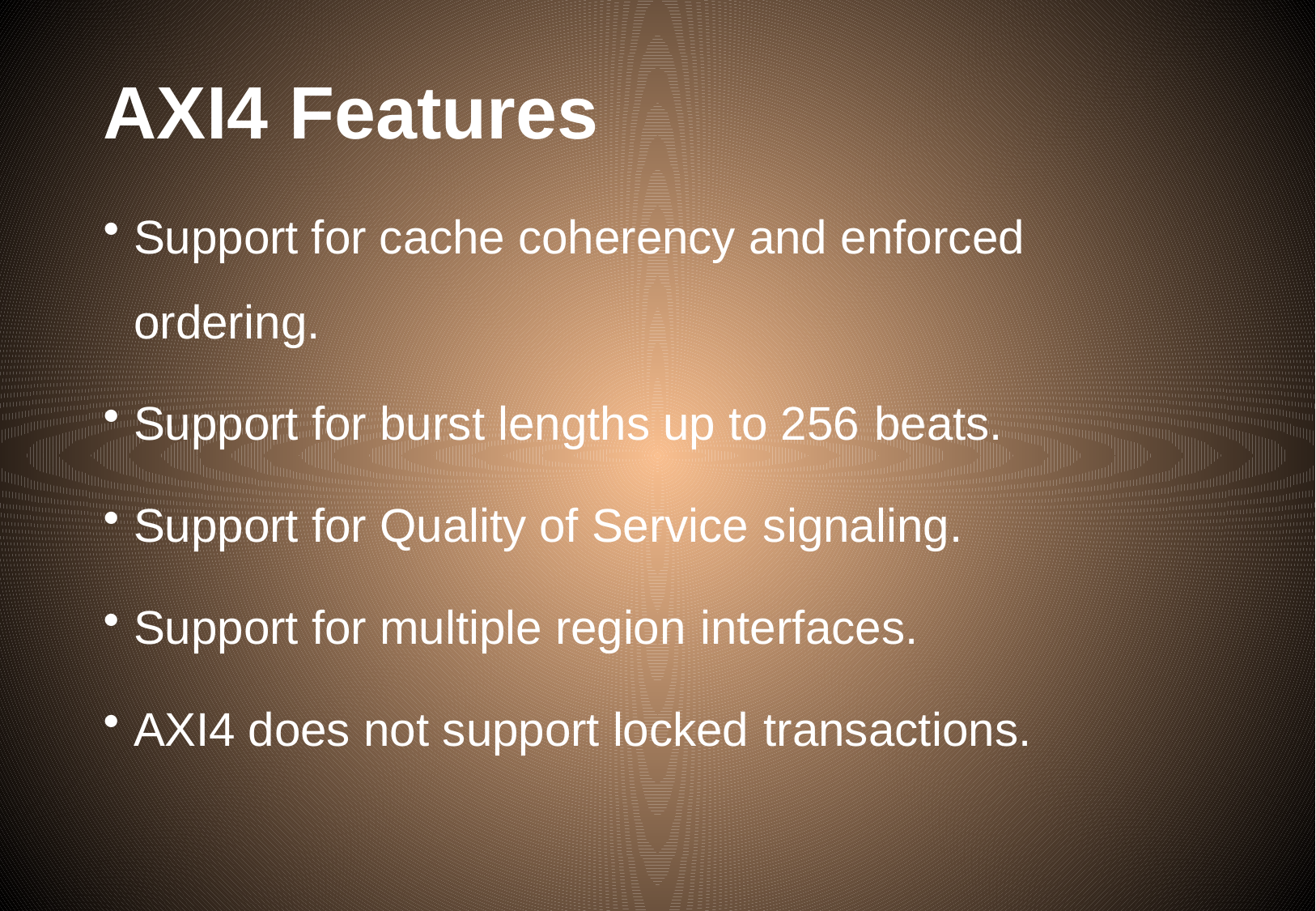

# AXI4 Features
Support for cache coherency and enforced  ordering.
Support for burst lengths up to 256 beats.
Support for Quality of Service signaling.
Support for multiple region interfaces.
AXI4 does not support locked transactions.